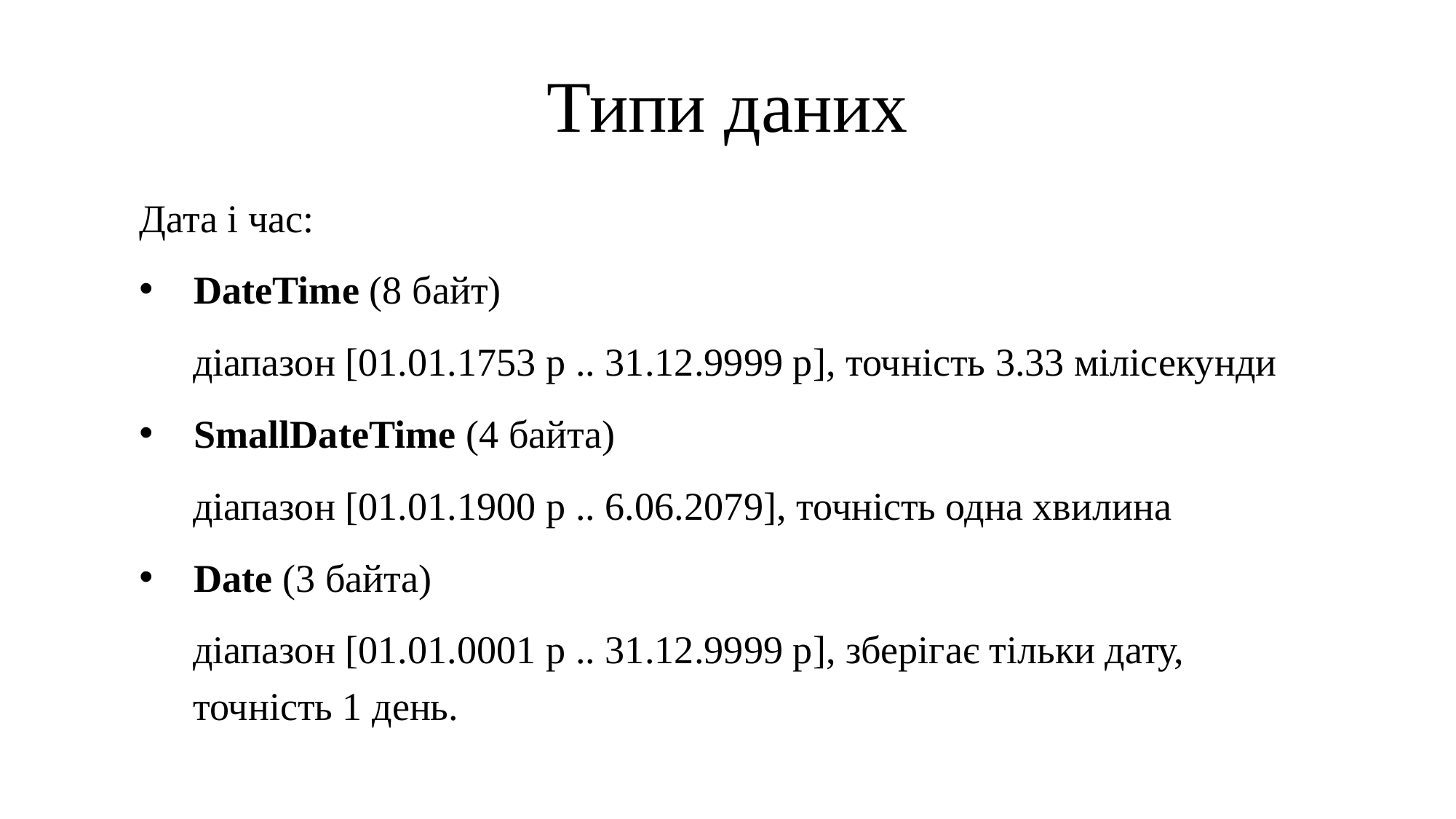

# Типи даних
Дата і час:
DateTime (8 байт)
діапазон [01.01.1753 р .. 31.12.9999 р], точність 3.33 мілісекунди
SmallDateTime (4 байта)
діапазон [01.01.1900 р .. 6.06.2079], точність одна хвилина
Date (3 байта)
діапазон [01.01.0001 р .. 31.12.9999 р], зберігає тільки дату, точність 1 день.